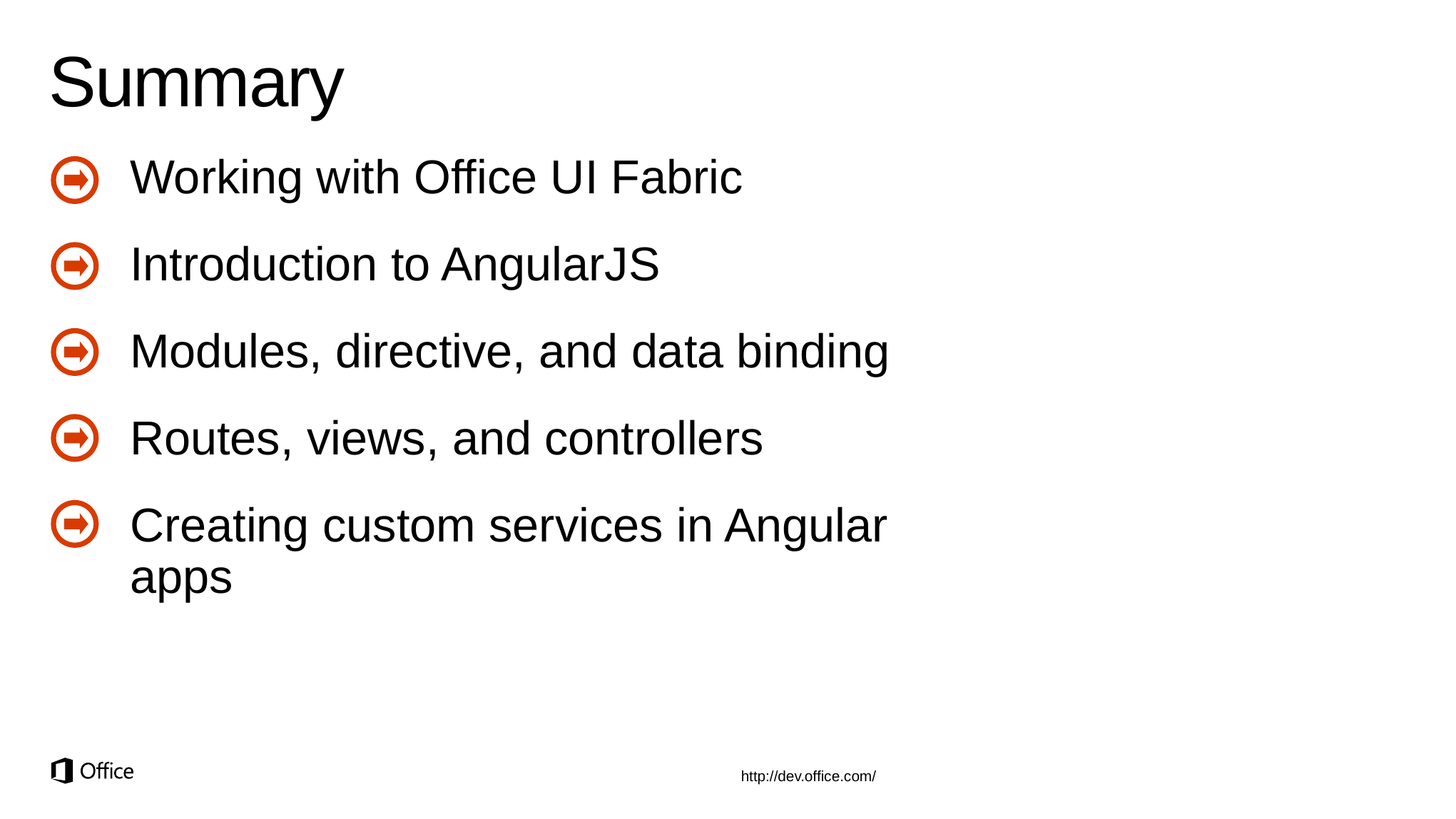

# Summary
Working with Office UI Fabric
Introduction to AngularJS
Modules, directive, and data binding
Routes, views, and controllers
Creating custom services in Angular apps